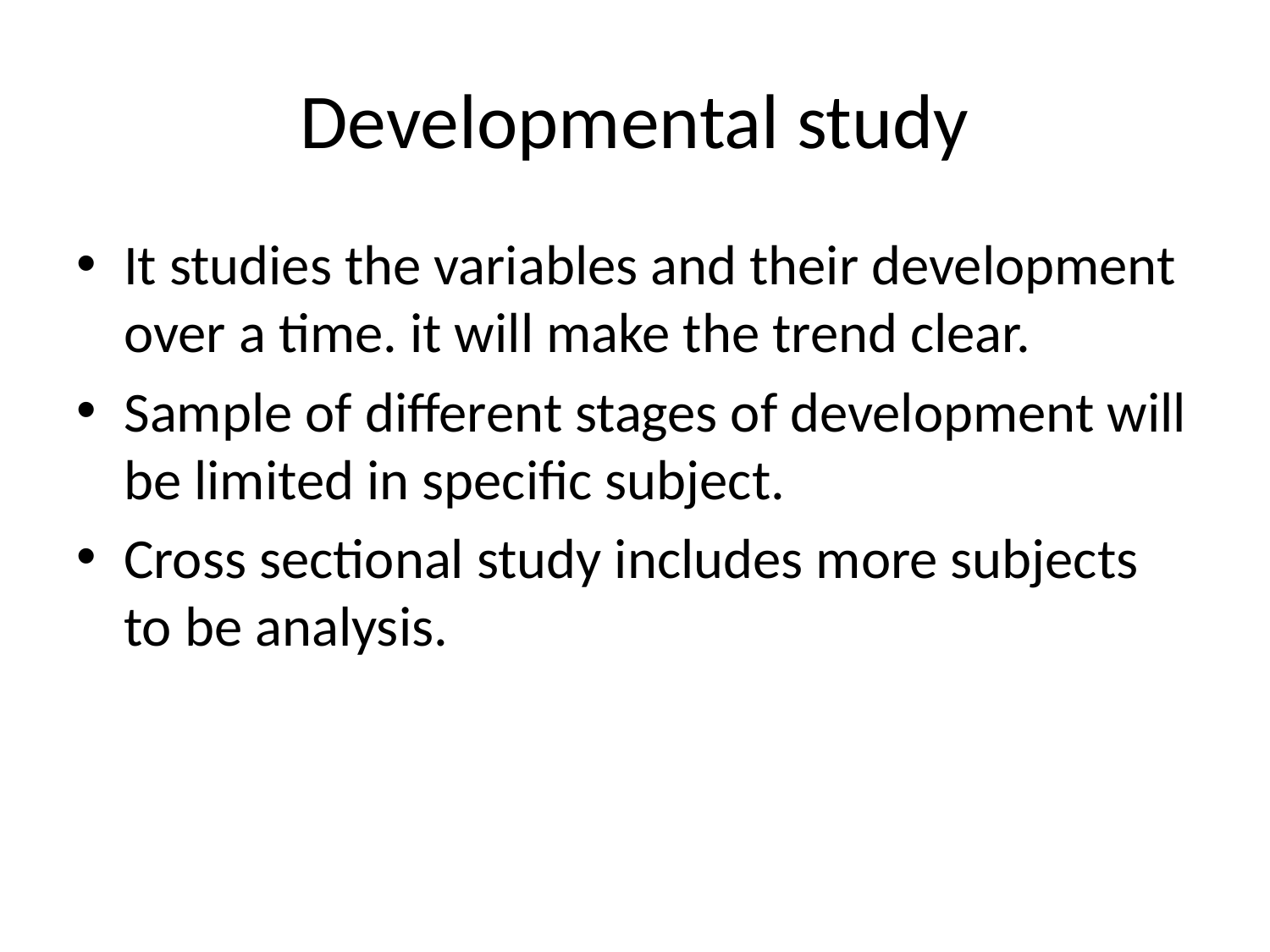

# Developmental study
It studies the variables and their development over a time. it will make the trend clear.
Sample of different stages of development will be limited in specific subject.
Cross sectional study includes more subjects to be analysis.